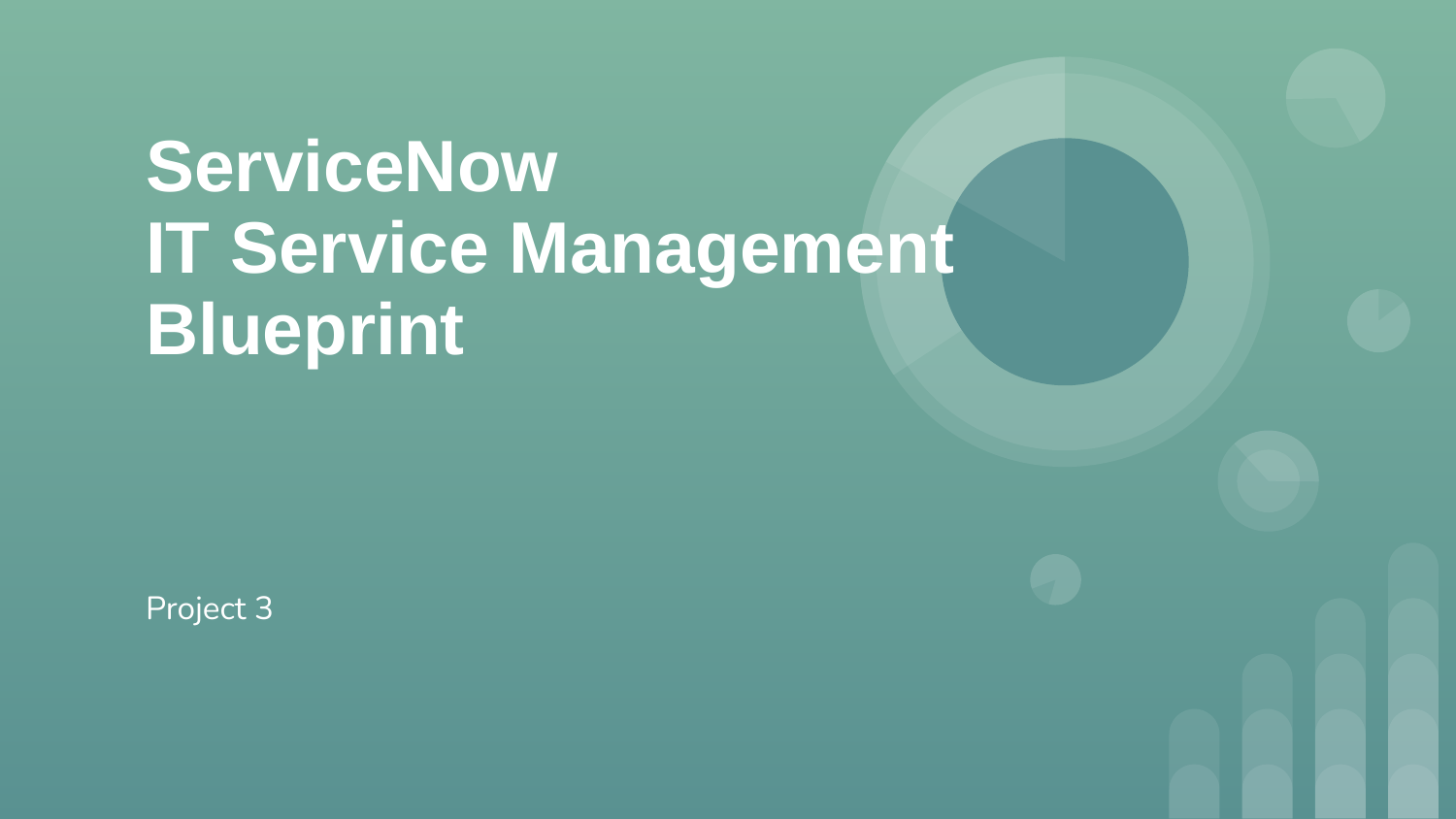

# ServiceNow
IT Service Management Blueprint
Project 3